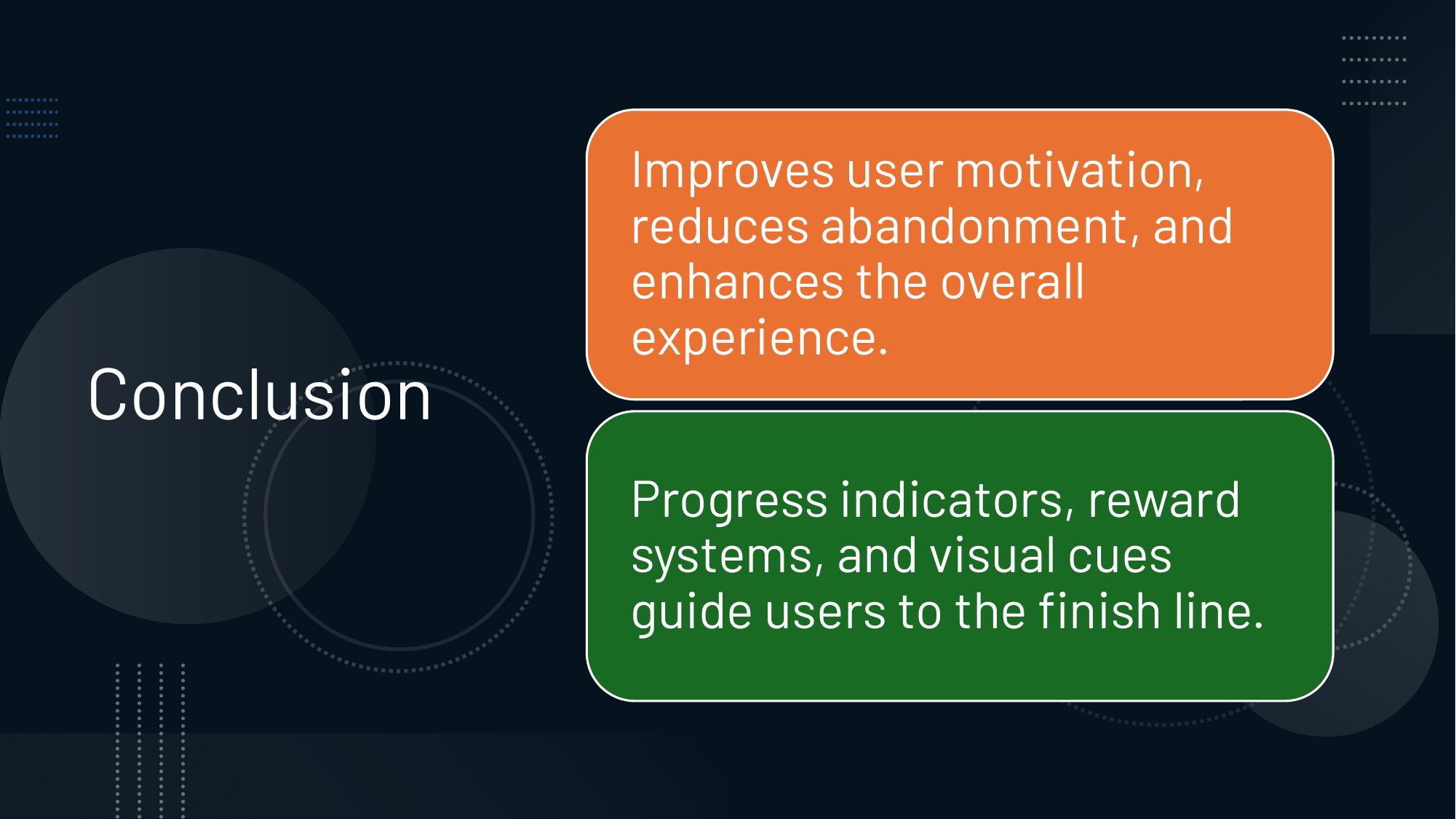

# Conclusion
Improves user motivation, reduces abandonment, and enhances the overall experience.
Progress indicators, reward systems, and visual cues guide users to the finish line.